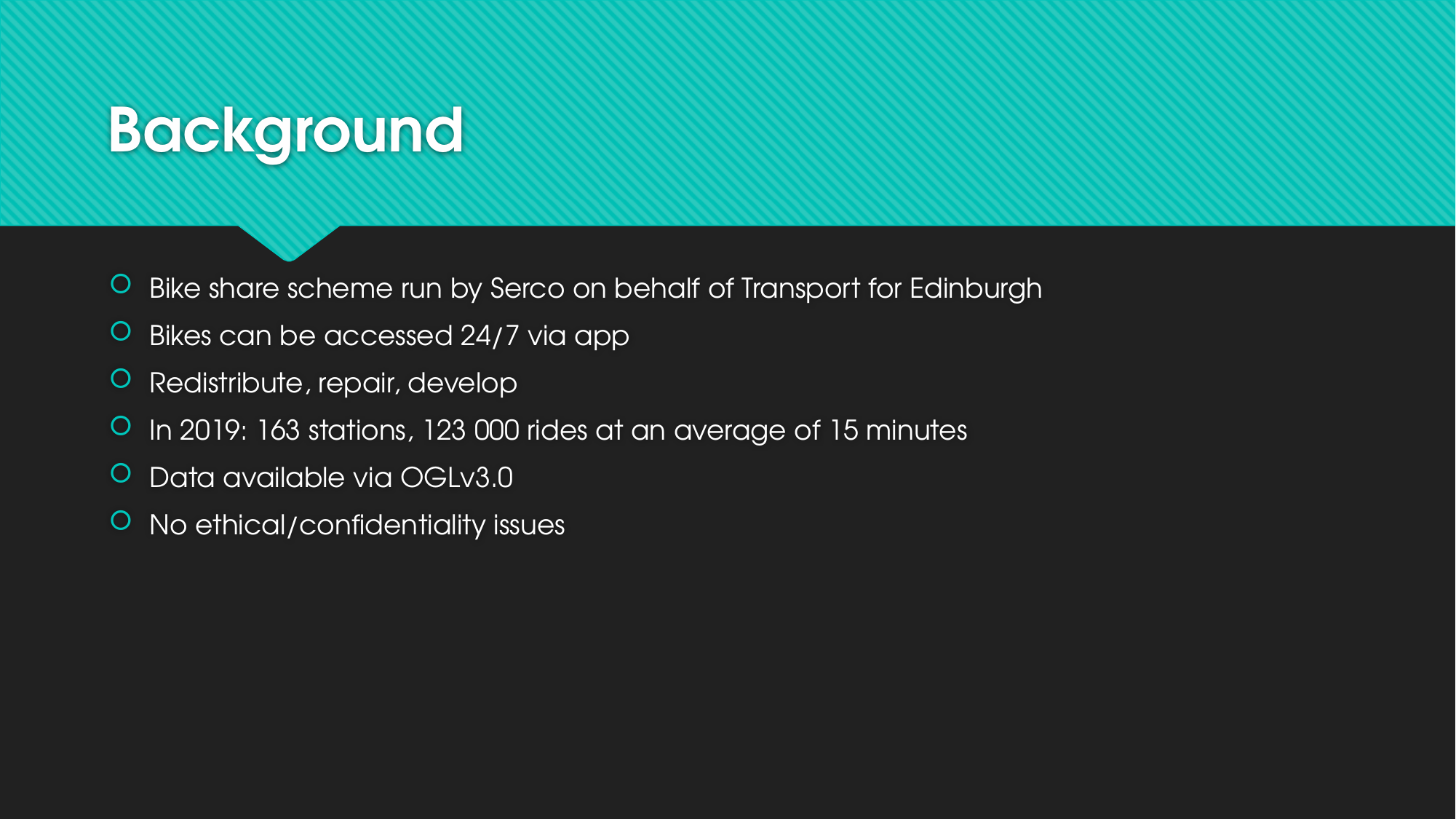

# Background
Bike share scheme run by Serco on behalf of Transport for Edinburgh
Bikes can be accessed 24/7 via app
Redistribute, repair, develop
In 2019: 163 stations, 123 000 rides at an average of 15 minutes
Data available via OGLv3.0
No ethical/confidentiality issues